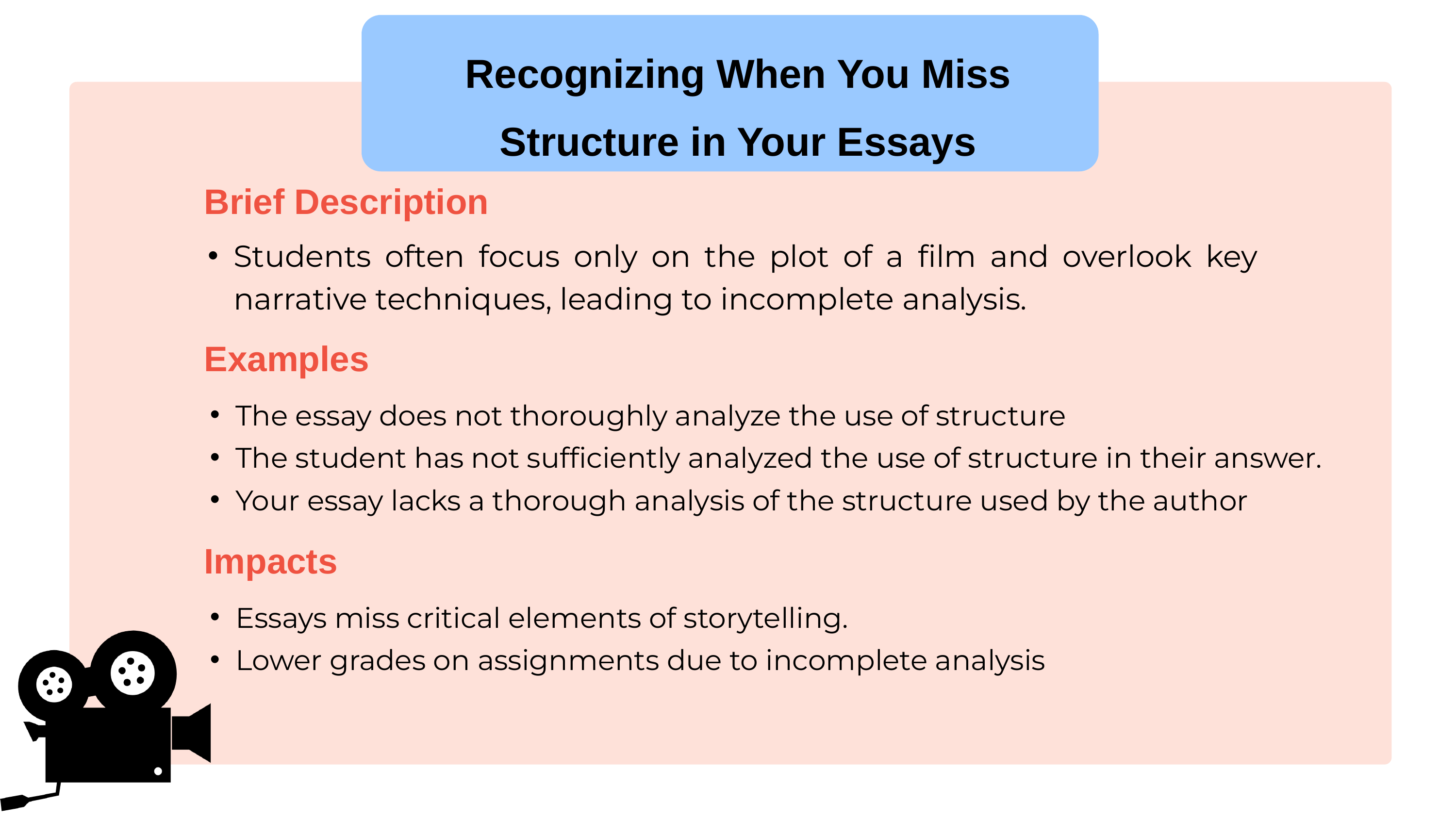

Recognizing When You Miss Structure in Your Essays

Brief Description

Students often focus only on the plot of a film and overlook key narrative techniques, leading to incomplete analysis.
Examples
The essay does not thoroughly analyze the use of structure
The student has not sufficiently analyzed the use of structure in their answer.
Your essay lacks a thorough analysis of the structure used by the author
Impacts
Essays miss critical elements of storytelling.
Lower grades on assignments due to incomplete analysis